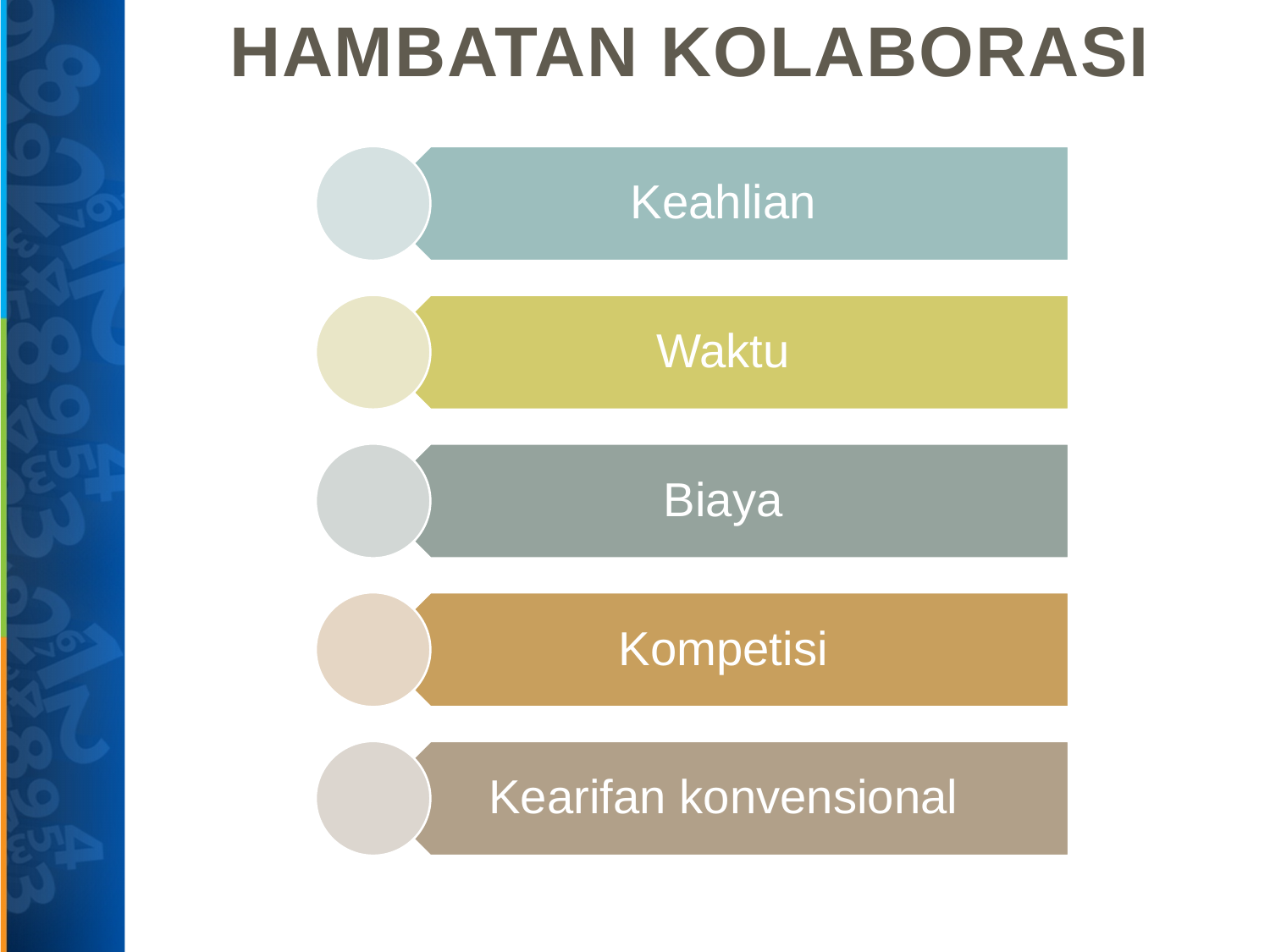

# Hambatan Kolaborasi
Keahlian
Waktu
Biaya
Kompetisi
Kearifan konvensional